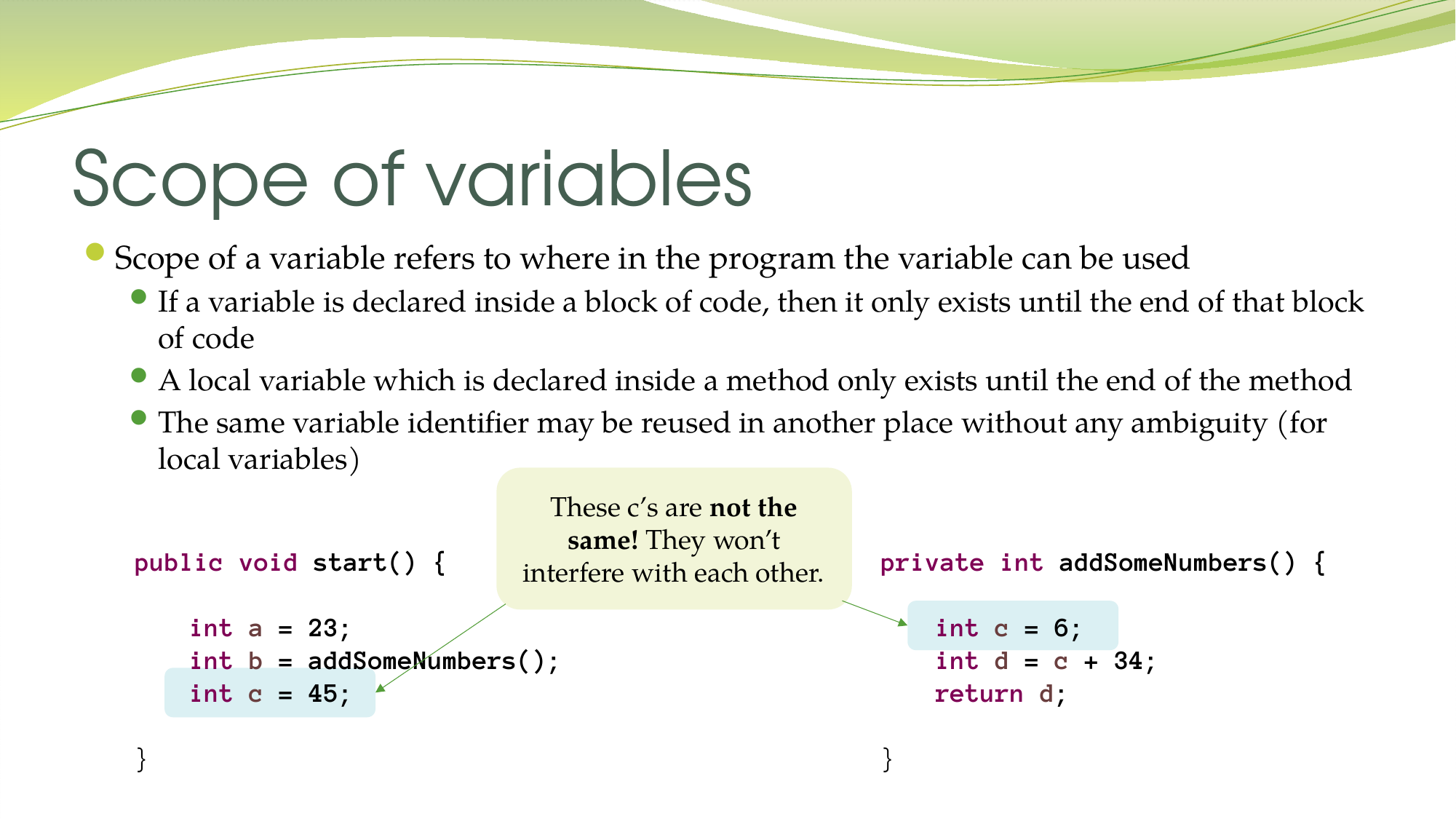

# Scope of variables
Scope of a variable refers to where in the program the variable can be used
If a variable is declared inside a block of code, then it only exists until the end of that block of code
A local variable which is declared inside a method only exists until the end of the method
The same variable identifier may be reused in another place without any ambiguity (for local variables)
These c’s are not the same! They won’t interfere with each other.
public void start() {

int a = 23;
int b = addSomeNumbers();
int c = 45;

}
private int addSomeNumbers() {

int c = 6;
int d = c + 34;
return d;

}